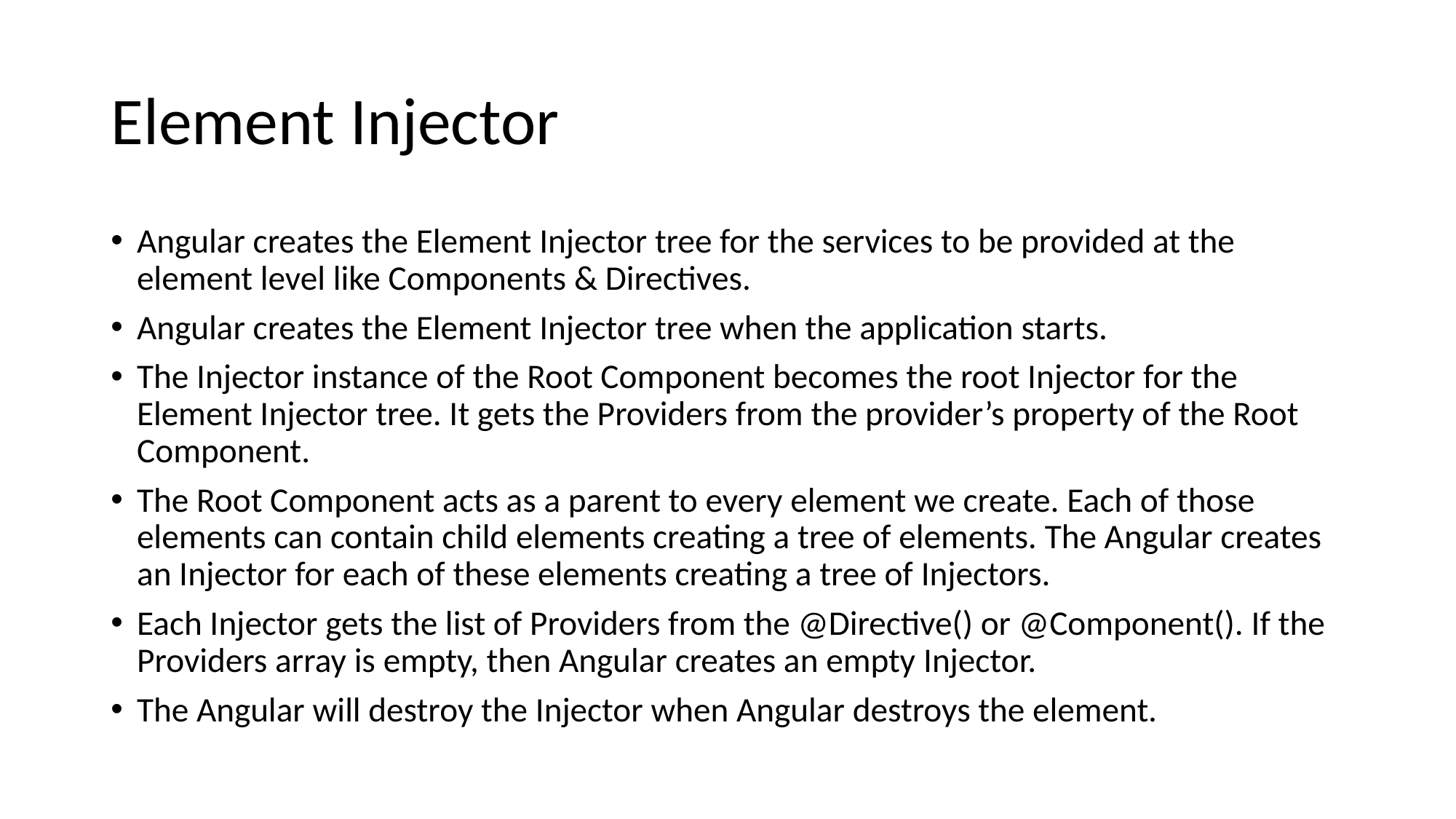

# Element Injector
Angular creates the Element Injector tree for the services to be provided at the element level like Components & Directives.
Angular creates the Element Injector tree when the application starts.
The Injector instance of the Root Component becomes the root Injector for the Element Injector tree. It gets the Providers from the provider’s property of the Root Component.
The Root Component acts as a parent to every element we create. Each of those elements can contain child elements creating a tree of elements. The Angular creates an Injector for each of these elements creating a tree of Injectors.
Each Injector gets the list of Providers from the @Directive() or @Component(). If the Providers array is empty, then Angular creates an empty Injector.
The Angular will destroy the Injector when Angular destroys the element.